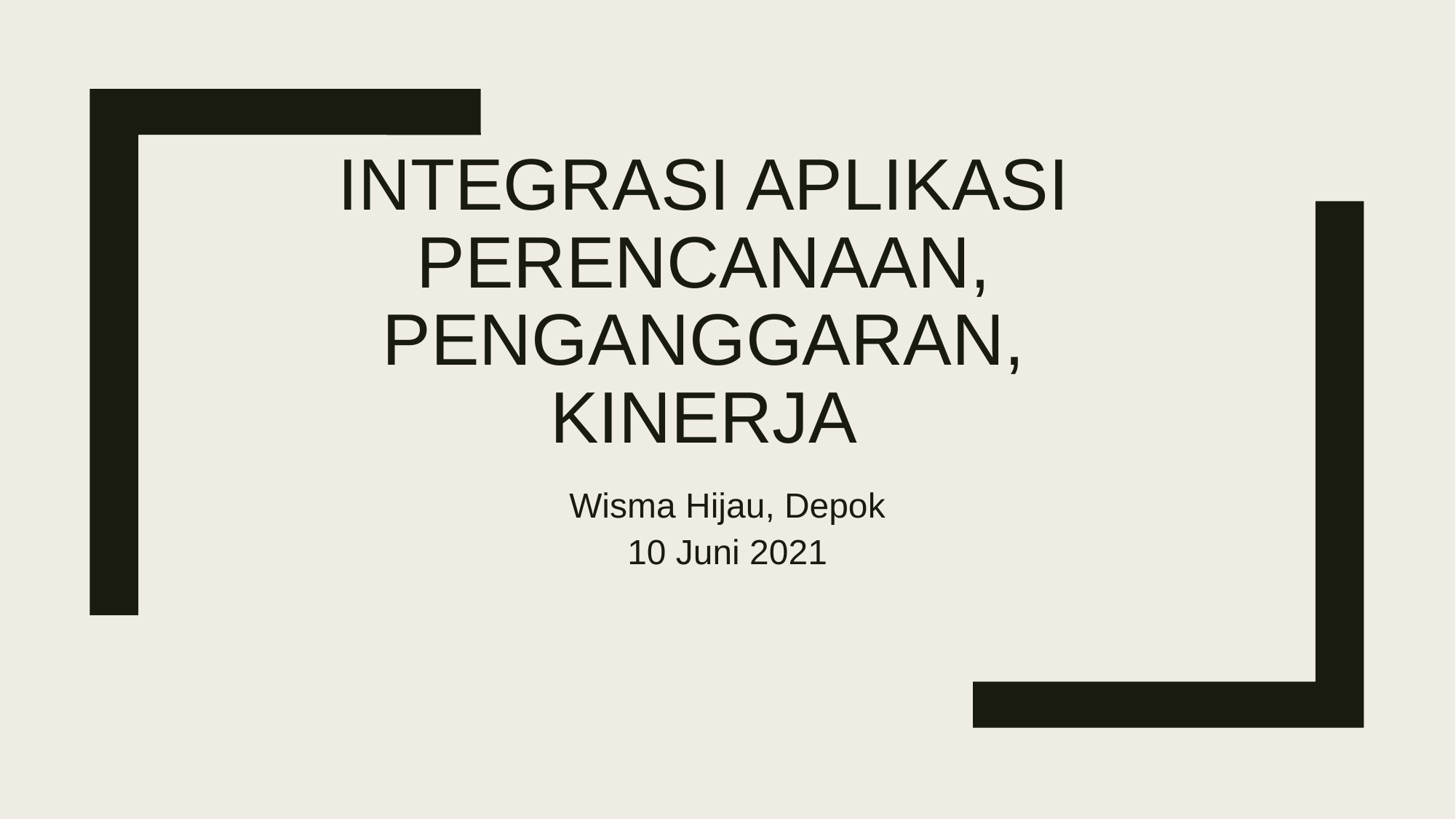

# Integrasi aplikasi perencanaan, penganggaran, kinerja
Wisma Hijau, Depok
10 Juni 2021